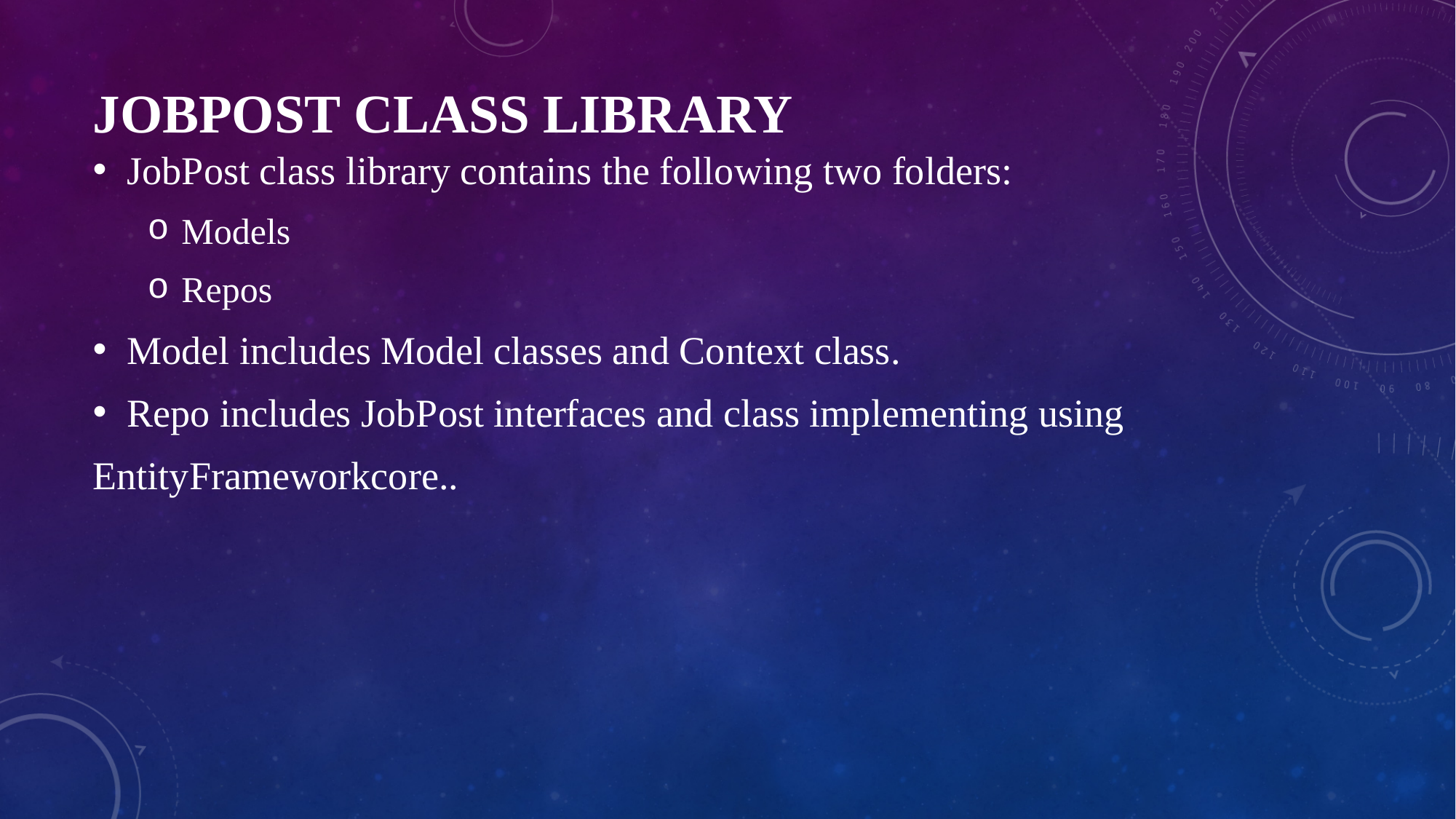

JobPost class library contains the following two folders:
Models
Repos
Model includes Model classes and Context class.
Repo includes JobPost interfaces and class implementing using
EntityFrameworkcore..

# JOBPOST CLASS LIBRARY